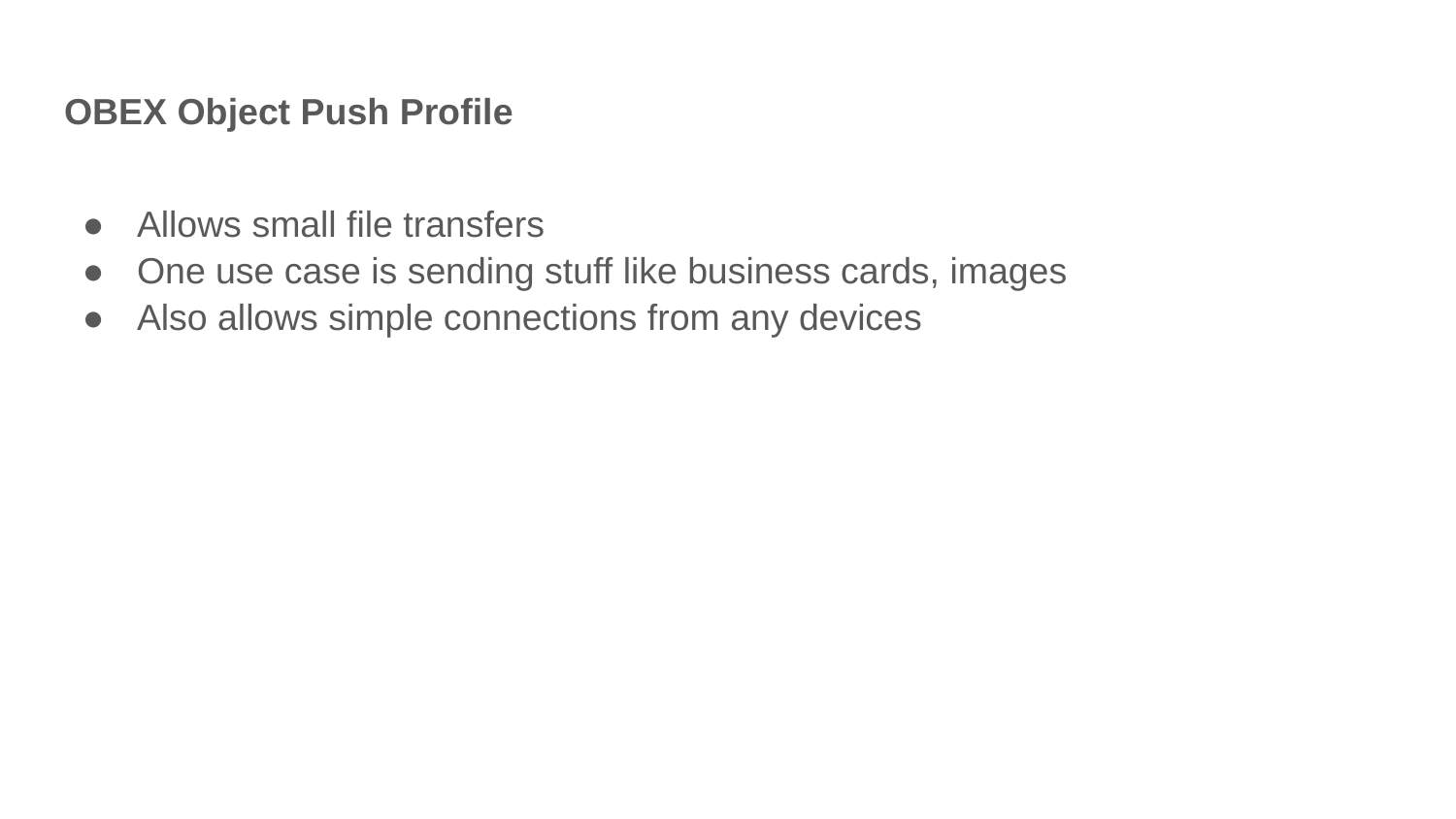

# OBEX Object Push Profile
Allows small file transfers
One use case is sending stuff like business cards, images
Also allows simple connections from any devices